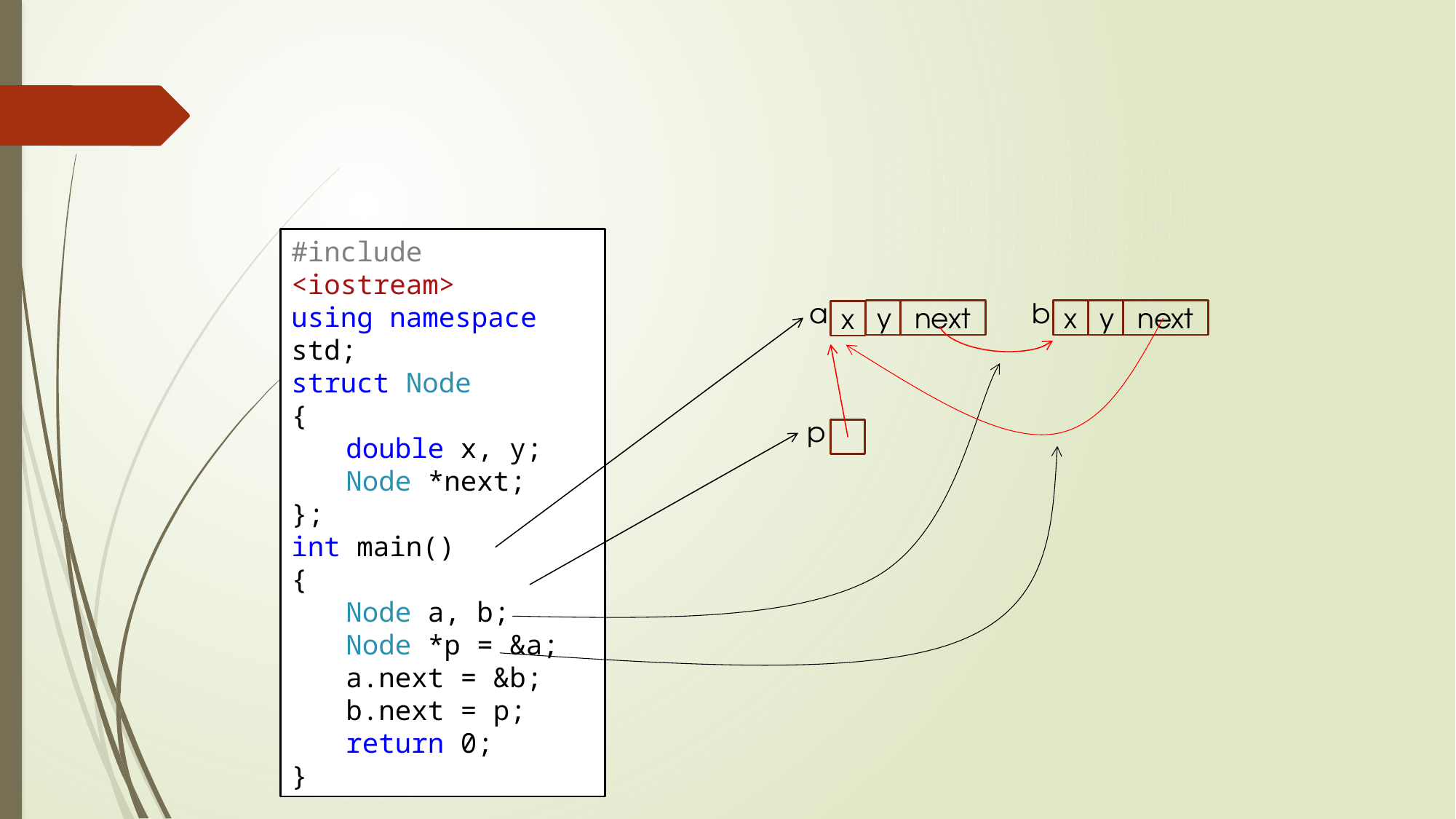

#include <iostream>
using namespace std;
struct Node
{
double x, y;
Node *next;
};
int main()
{
Node a, b;
Node *p = &a;
a.next = &b;
b.next = p;
return 0;
}
a
b
y
next
x
x
y
next

p